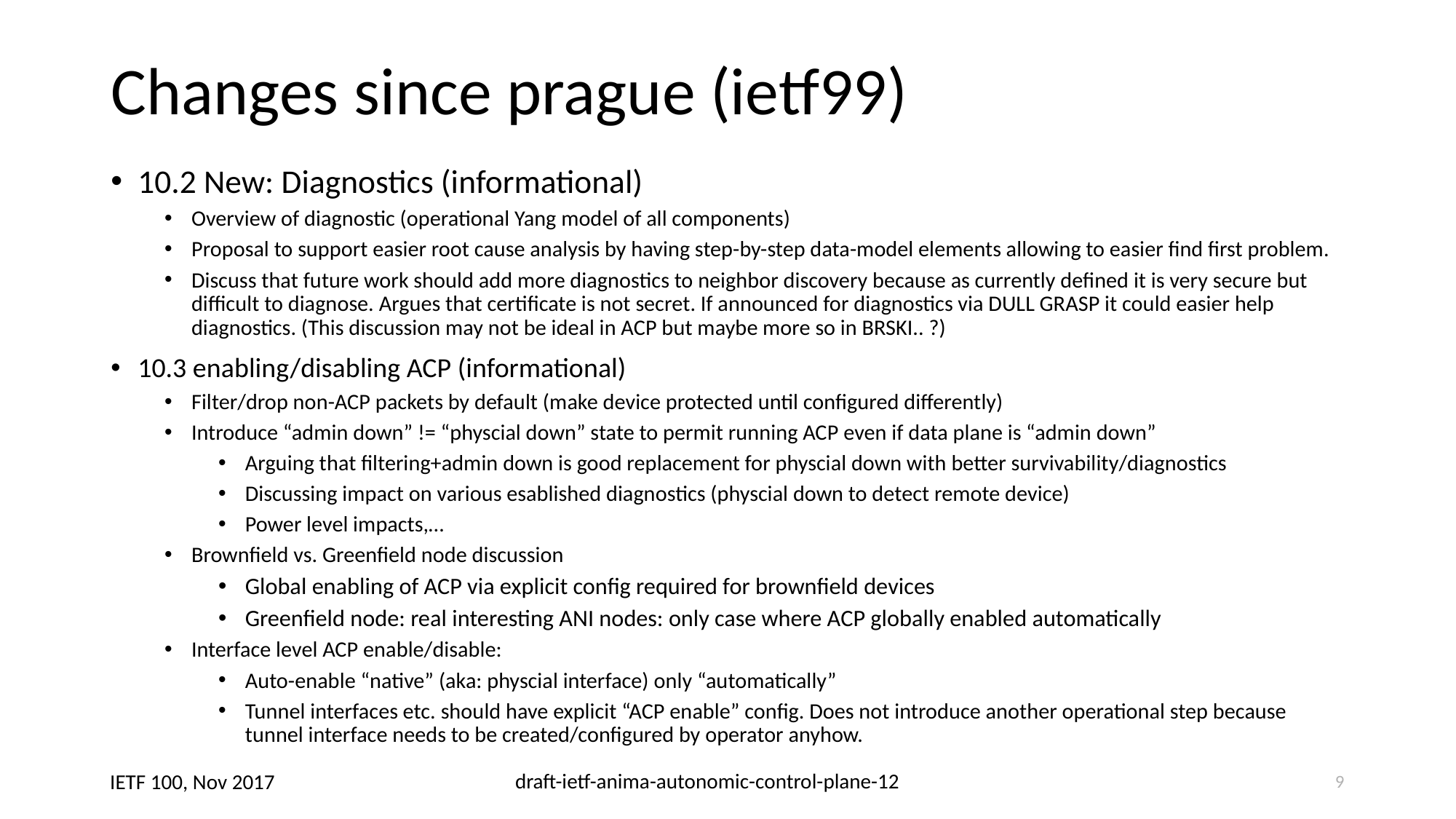

# Changes since prague (ietf99)
10.2 New: Diagnostics (informational)
Overview of diagnostic (operational Yang model of all components)
Proposal to support easier root cause analysis by having step-by-step data-model elements allowing to easier find first problem.
Discuss that future work should add more diagnostics to neighbor discovery because as currently defined it is very secure but difficult to diagnose. Argues that certificate is not secret. If announced for diagnostics via DULL GRASP it could easier help diagnostics. (This discussion may not be ideal in ACP but maybe more so in BRSKI.. ?)
10.3 enabling/disabling ACP (informational)
Filter/drop non-ACP packets by default (make device protected until configured differently)
Introduce “admin down” != “physcial down” state to permit running ACP even if data plane is “admin down”
Arguing that filtering+admin down is good replacement for physcial down with better survivability/diagnostics
Discussing impact on various esablished diagnostics (physcial down to detect remote device)
Power level impacts,…
Brownfield vs. Greenfield node discussion
Global enabling of ACP via explicit config required for brownfield devices
Greenfield node: real interesting ANI nodes: only case where ACP globally enabled automatically
Interface level ACP enable/disable:
Auto-enable “native” (aka: physcial interface) only “automatically”
Tunnel interfaces etc. should have explicit “ACP enable” config. Does not introduce another operational step because tunnel interface needs to be created/configured by operator anyhow.

9